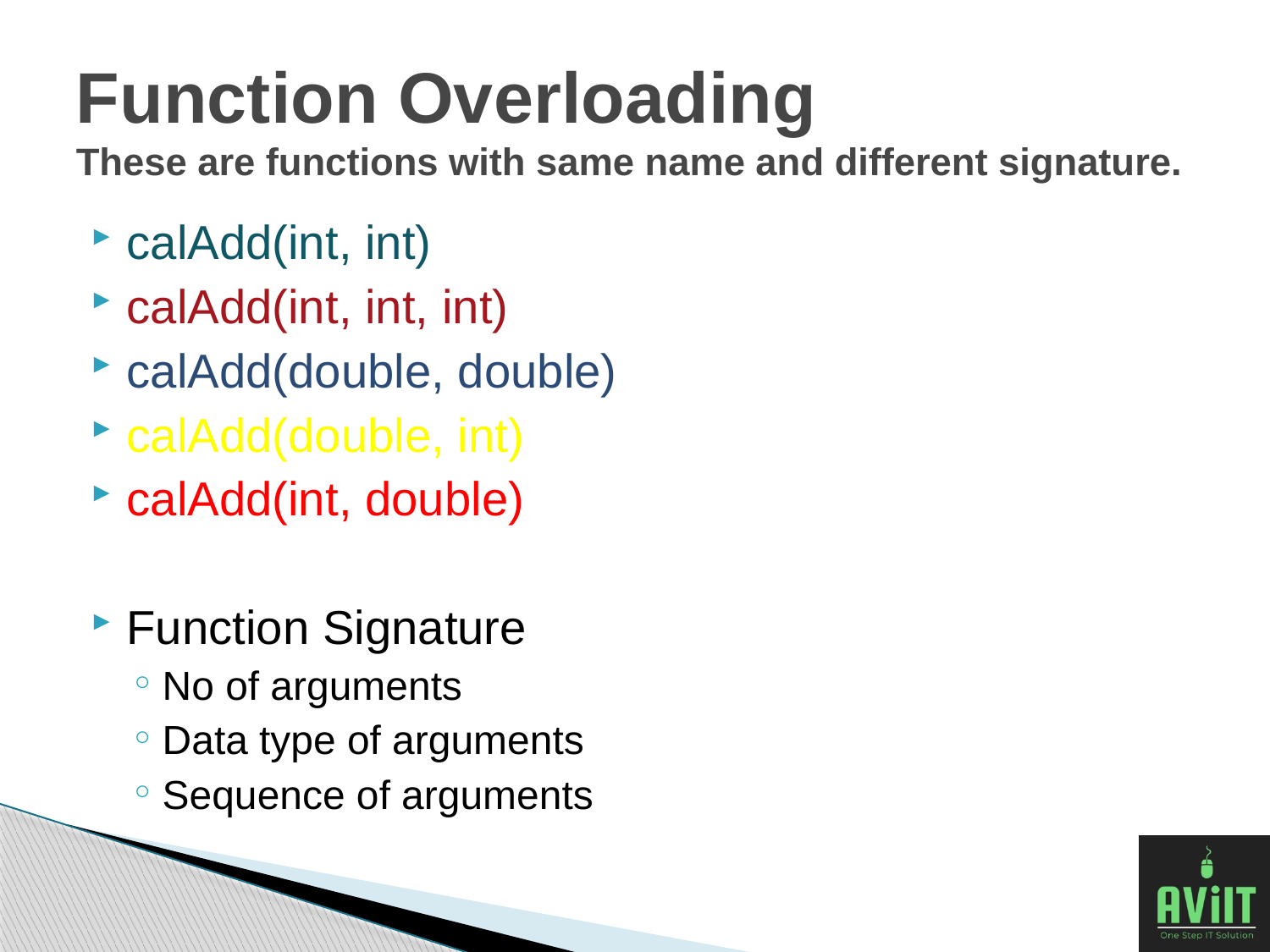

# Function Overloading These are functions with same name and different signature.
calAdd(int, int)
calAdd(int, int, int)
calAdd(double, double)
calAdd(double, int)
calAdd(int, double)

Function Signature
No of arguments
Data type of arguments
Sequence of arguments